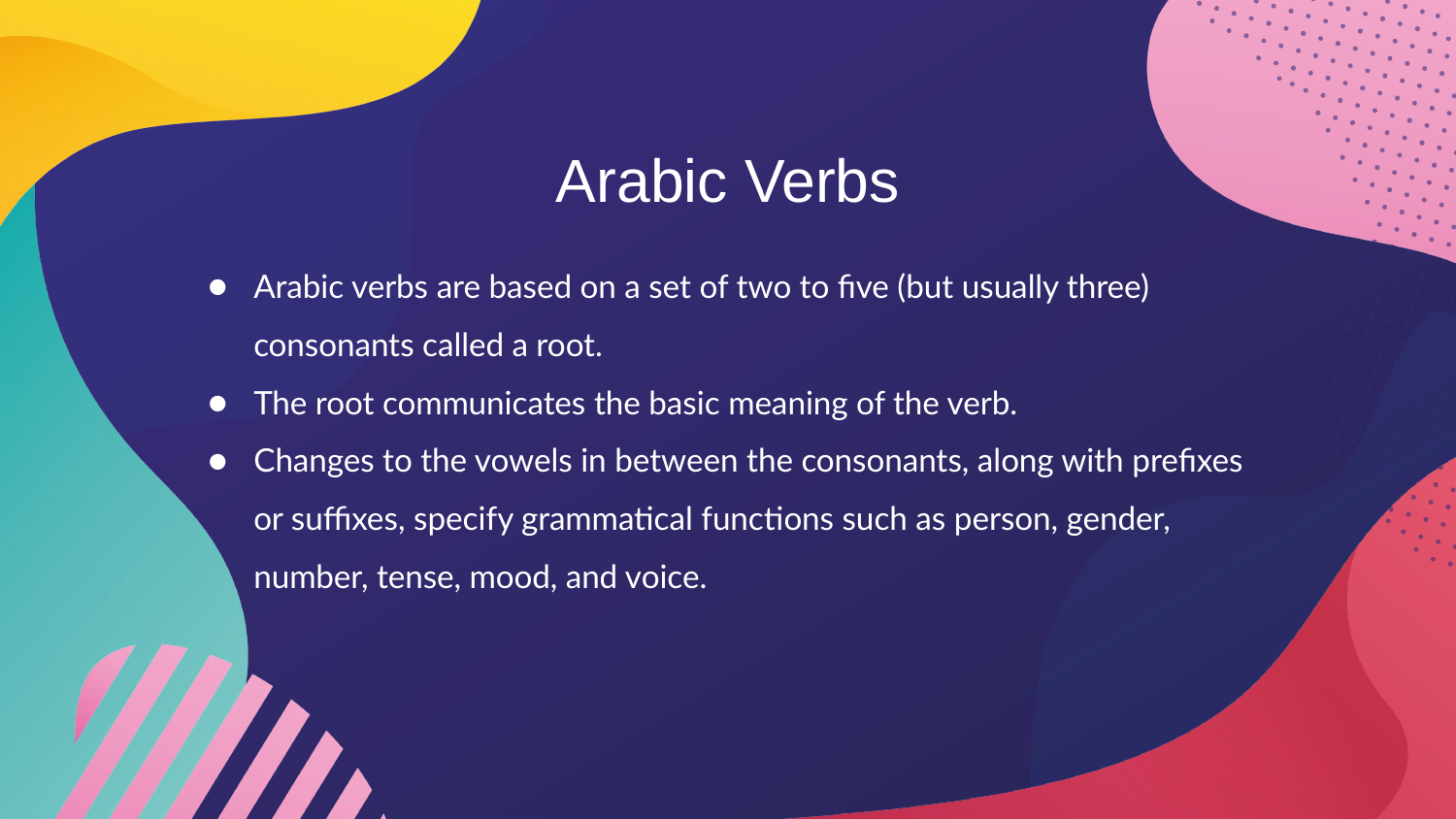

# Arabic Verbs
Arabic verbs are based on a set of two to five (but usually three) consonants called a root.
The root communicates the basic meaning of the verb.
Changes to the vowels in between the consonants, along with prefixes or suffixes, specify grammatical functions such as person, gender, number, tense, mood, and voice.